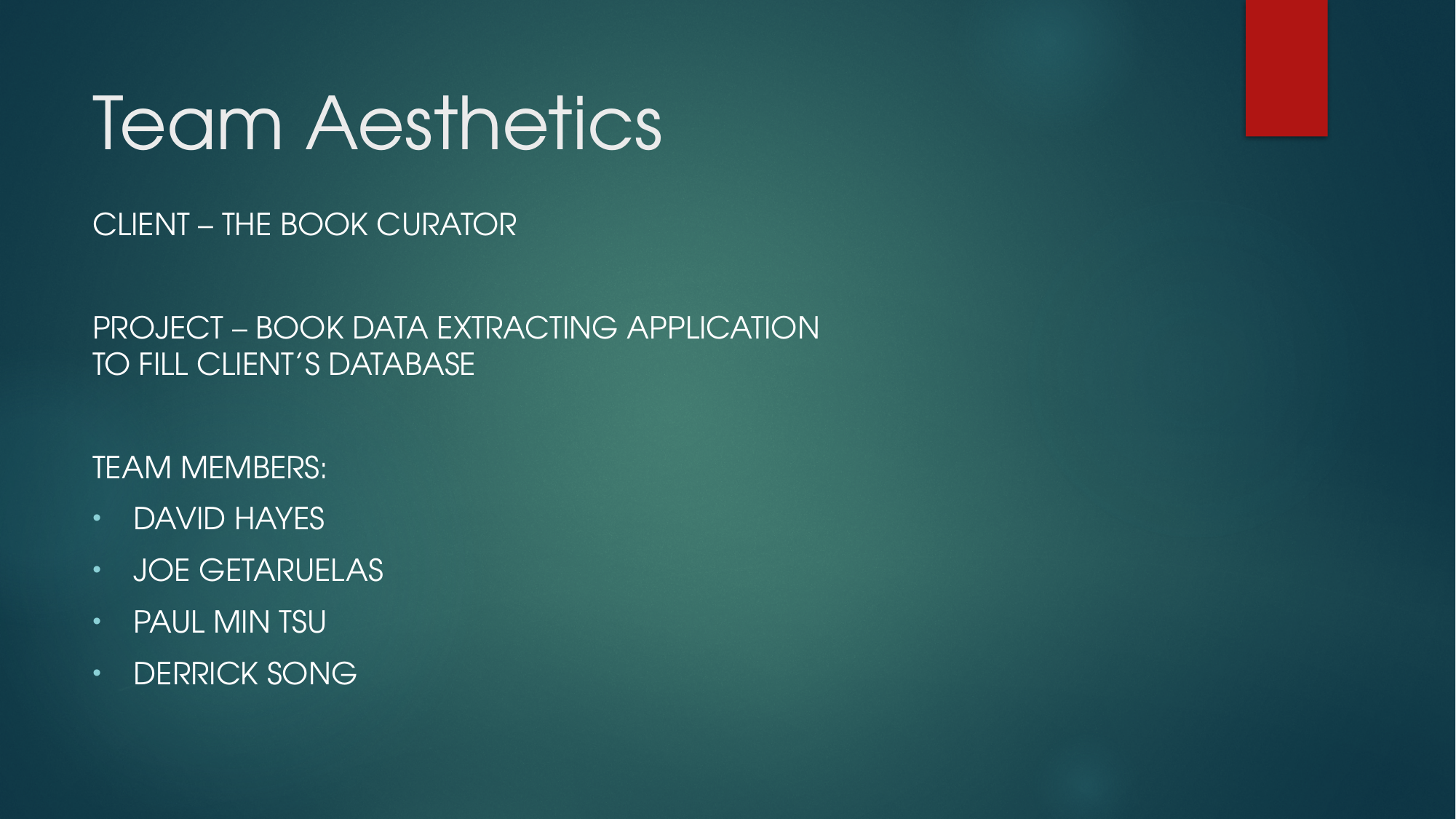

# Team Aesthetics
Client – The Book Curator

Project – Book data EXTRACTING application to fill CLIENT’S database

Team Members:
David Hayes
Joe Getaruelas
Paul Min Tsu
Derrick Song